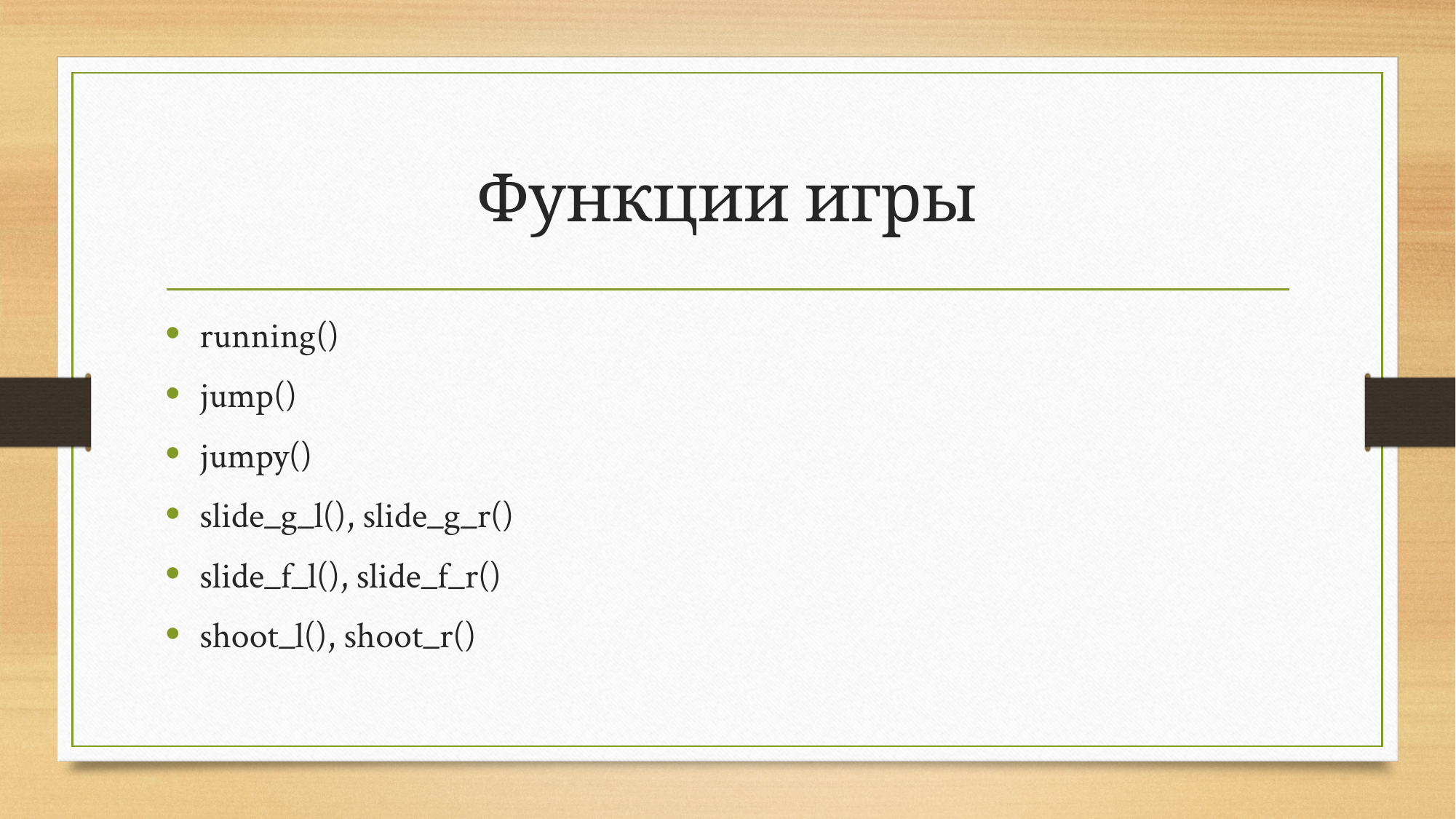

# Функции игры
running()
jump()
jumpy()
slide_g_l(), slide_g_r()
slide_f_l(), slide_f_r()
shoot_l(), shoot_r()